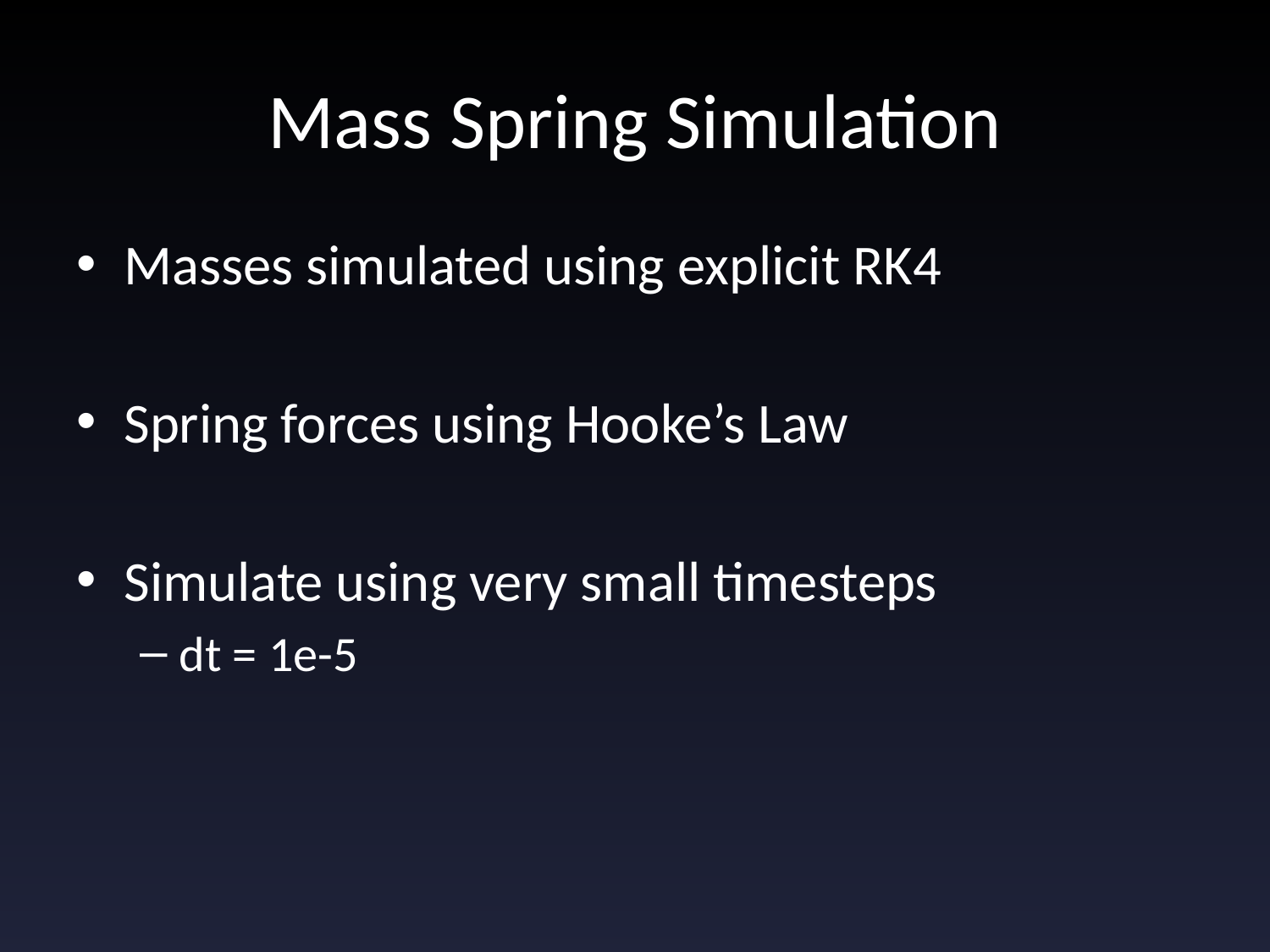

# Mass Spring Simulation
Masses simulated using explicit RK4

Spring forces using Hooke’s Law

Simulate using very small timesteps
dt = 1e-5